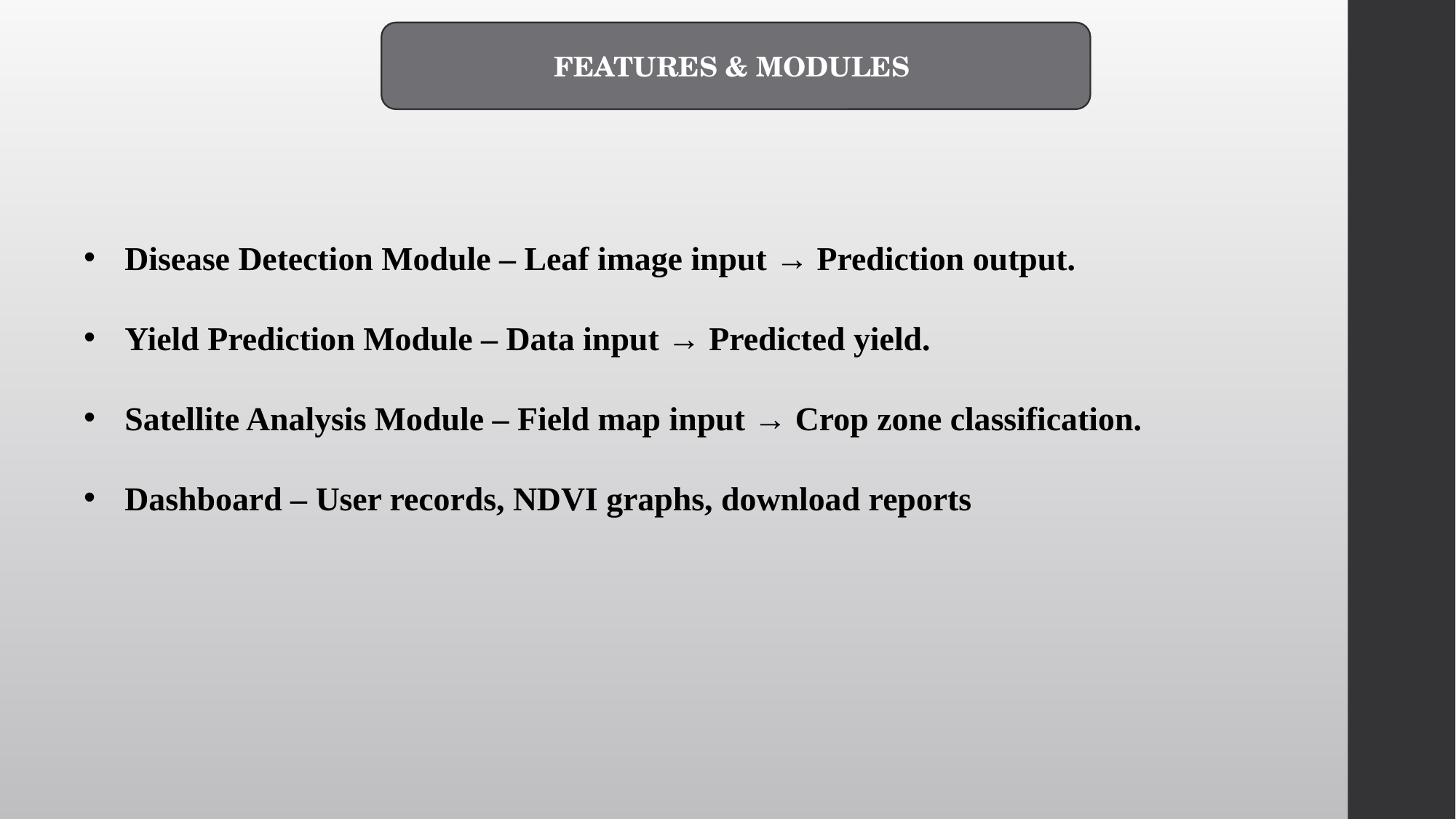

FEATURES & MODULES
Disease Detection Module – Leaf image input → Prediction output.

Yield Prediction Module – Data input → Predicted yield.

Satellite Analysis Module – Field map input → Crop zone classification.

Dashboard – User records, NDVI graphs, download reports